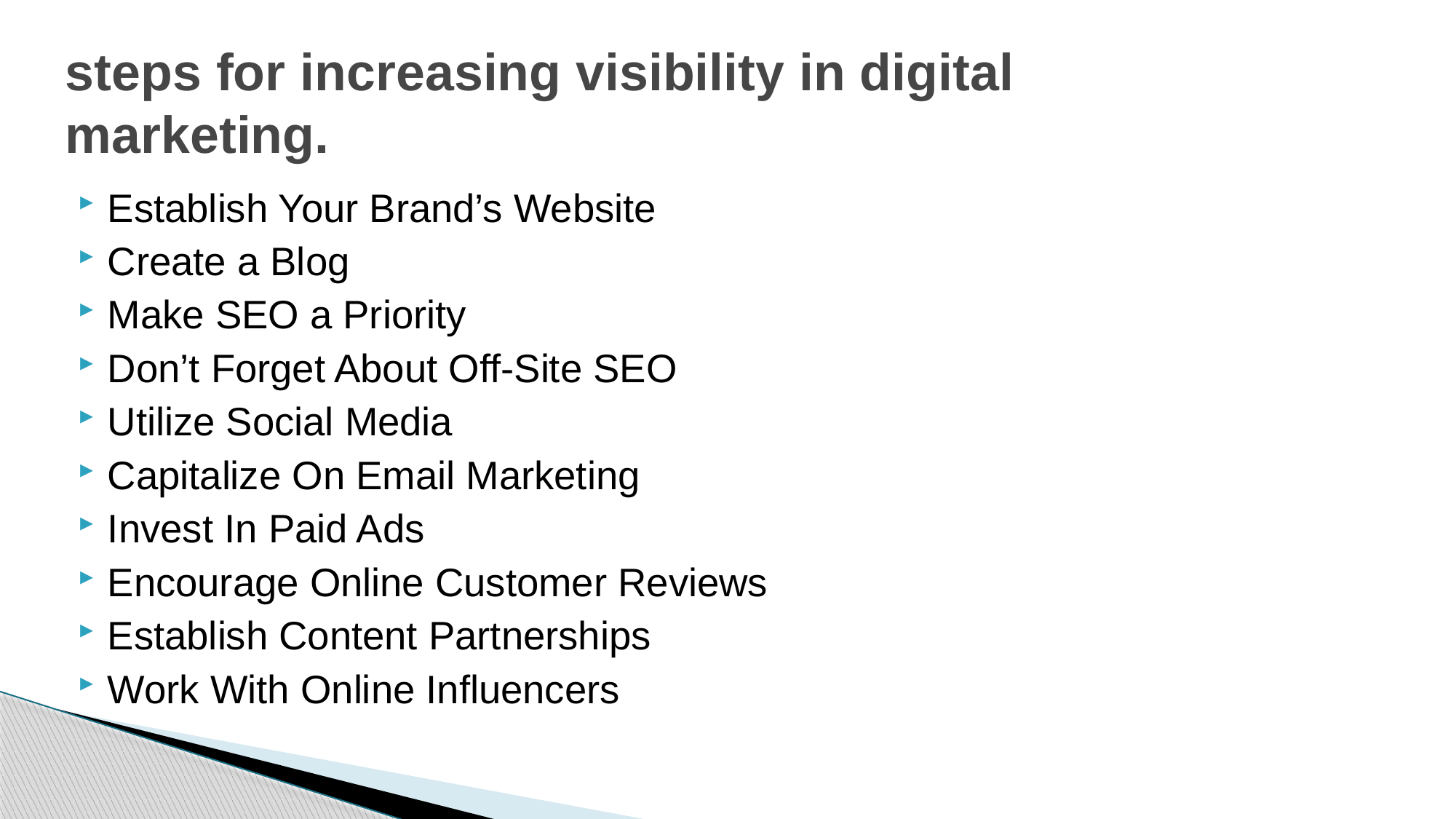

# steps for increasing visibility in digital marketing.
Establish Your Brand’s Website
Create a Blog
Make SEO a Priority
Don’t Forget About Off-Site SEO
Utilize Social Media
Capitalize On Email Marketing
Invest In Paid Ads
Encourage Online Customer Reviews
Establish Content Partnerships
Work With Online Influencers